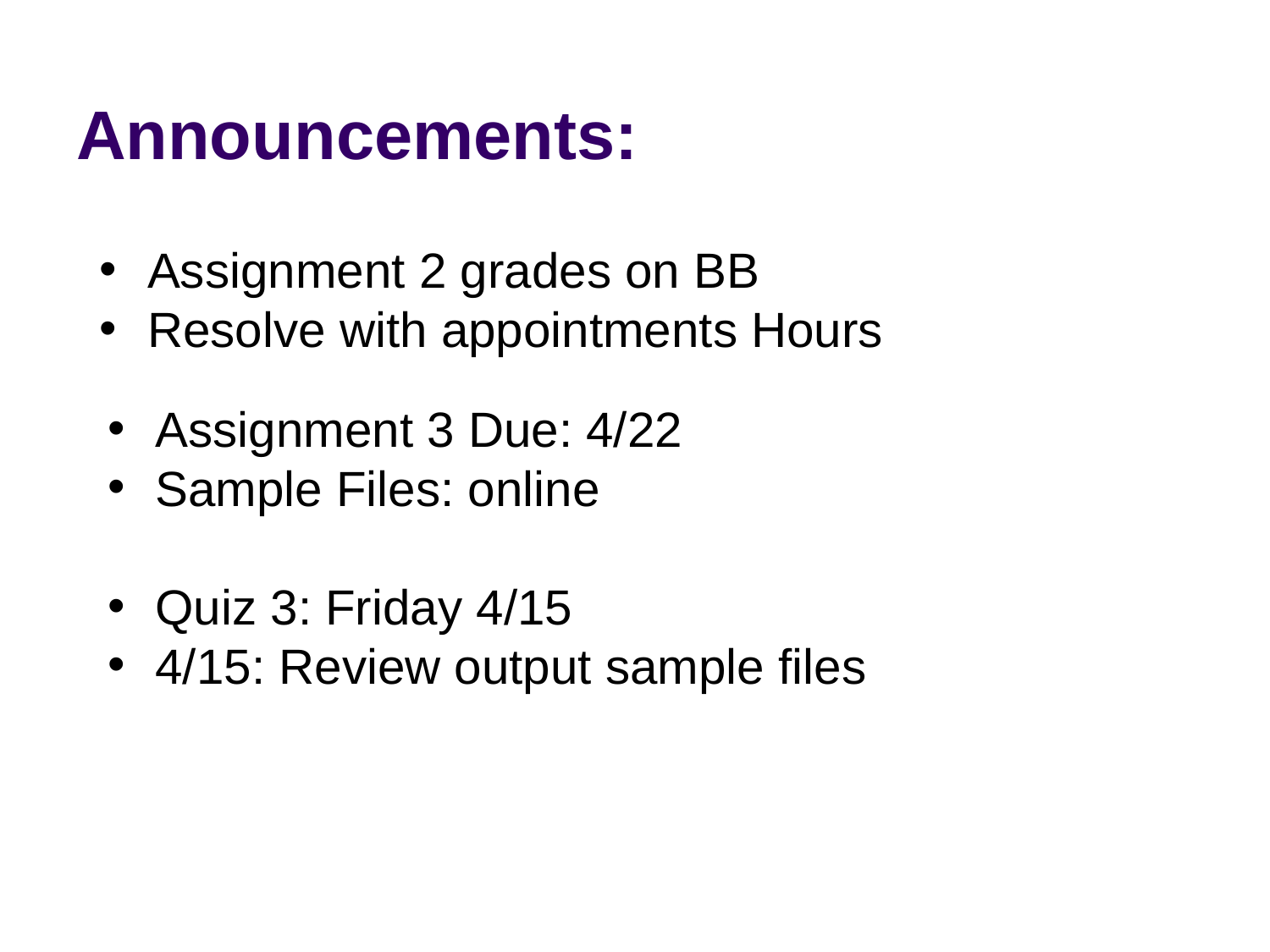

# Announcements:
Assignment 2 grades on BB
Resolve with appointments Hours

Assignment 3 Due: 4/22
Sample Files: online

Quiz 3: Friday 4/15
4/15: Review output sample files